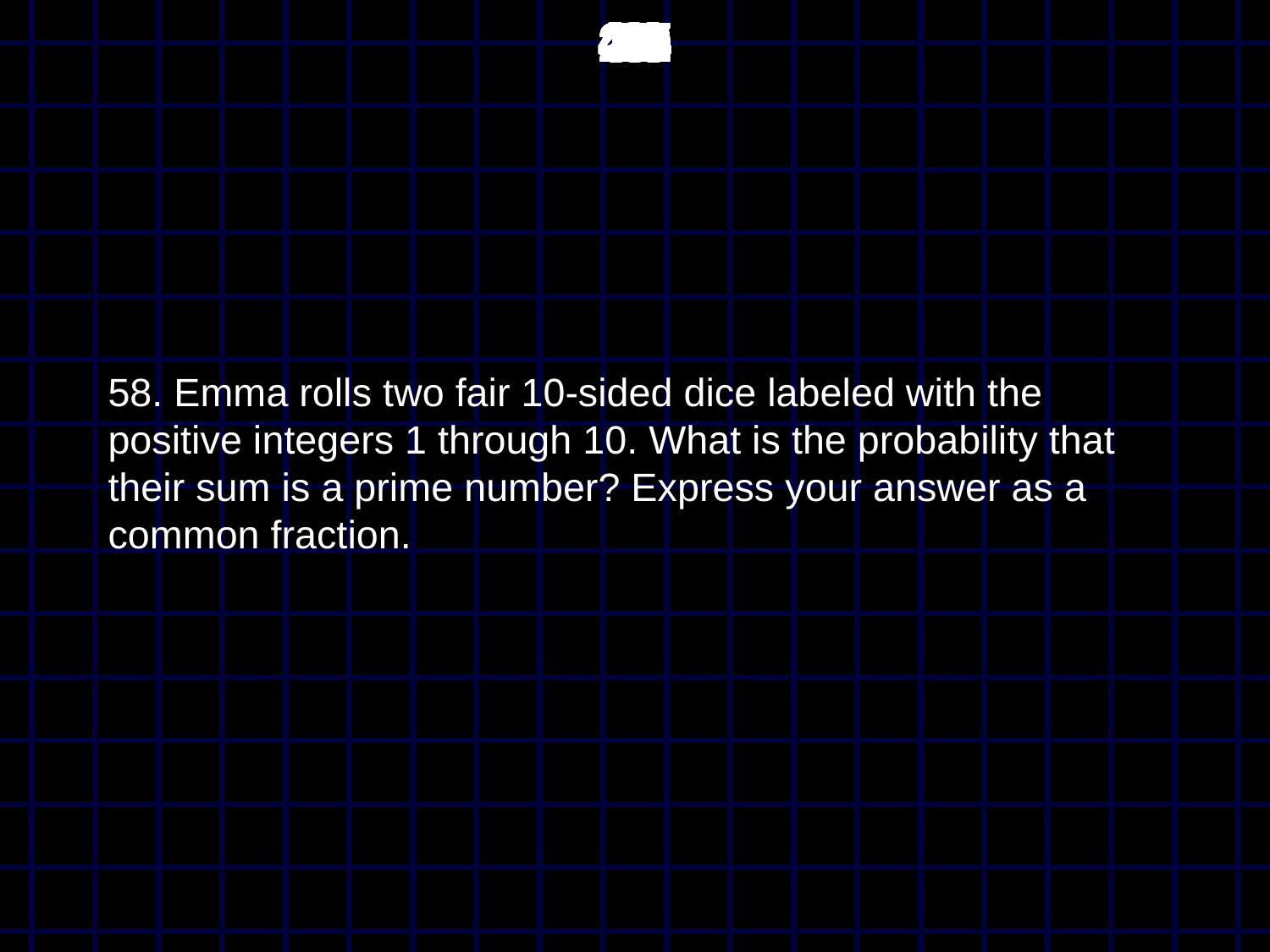

45
44
43
42
41
40
39
38
37
36
35
34
33
32
31
30
29
28
27
26
25
24
23
22
21
20
19
18
17
16
15
14
13
12
11
10
9
8
7
6
5
4
3
2
1
0

# 58. Emma rolls two fair 10-sided dice labeled with the positive integers 1 through 10. What is the probability that their sum is a prime number? Express your answer as a common fraction.